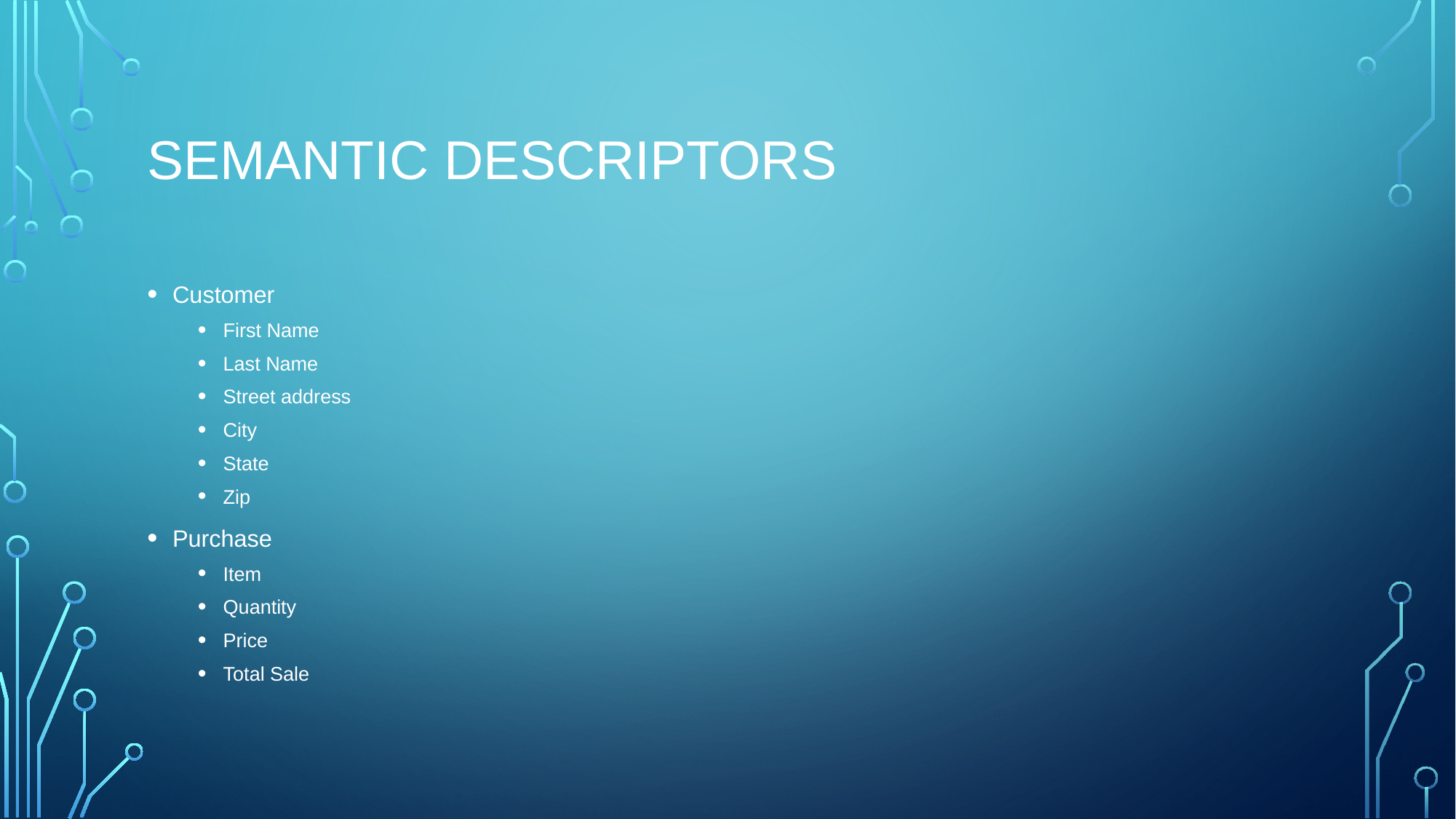

# Semantic descriptors
Customer
First Name
Last Name
Street address
City
State
Zip
Purchase
Item
Quantity
Price
Total Sale